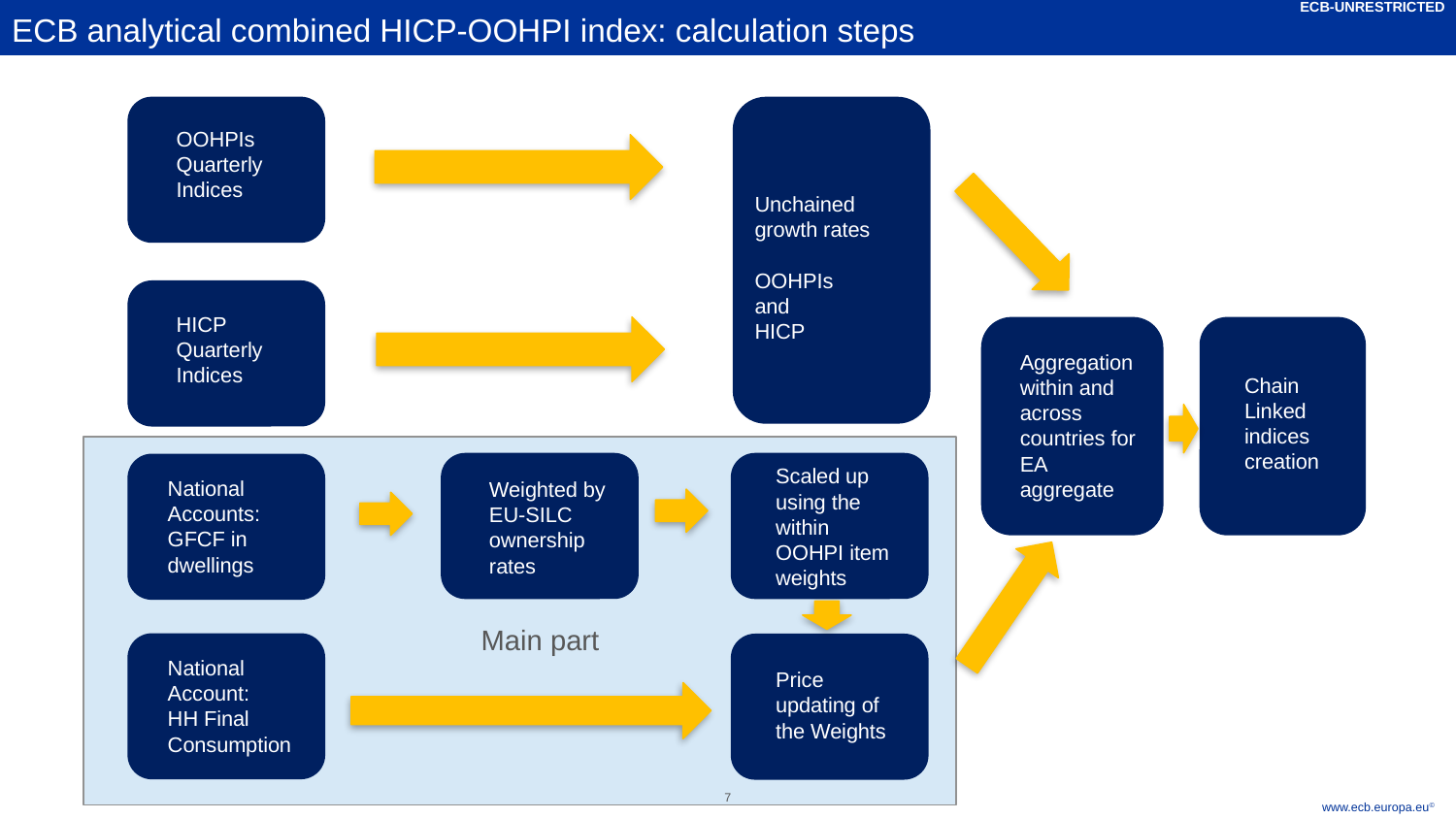

ECB-UNRESTRICTED

ECB analytical combined HICP-OOHPI index: calculation steps

OOHPIs Quarterly Indices

Unchained growth rates

OOHPIs
and
HICP

HICP Quarterly Indices

Aggregation within and across countries for EA aggregate
Text here
Chain Linked indices creation

Scaled up using the within OOHPI item weights
National Accounts:
GFCF in dwellings
Weighted by EU-SILC ownership rates

Main part

National Account:
HH Final Consumption
Price updating of the Weights

7